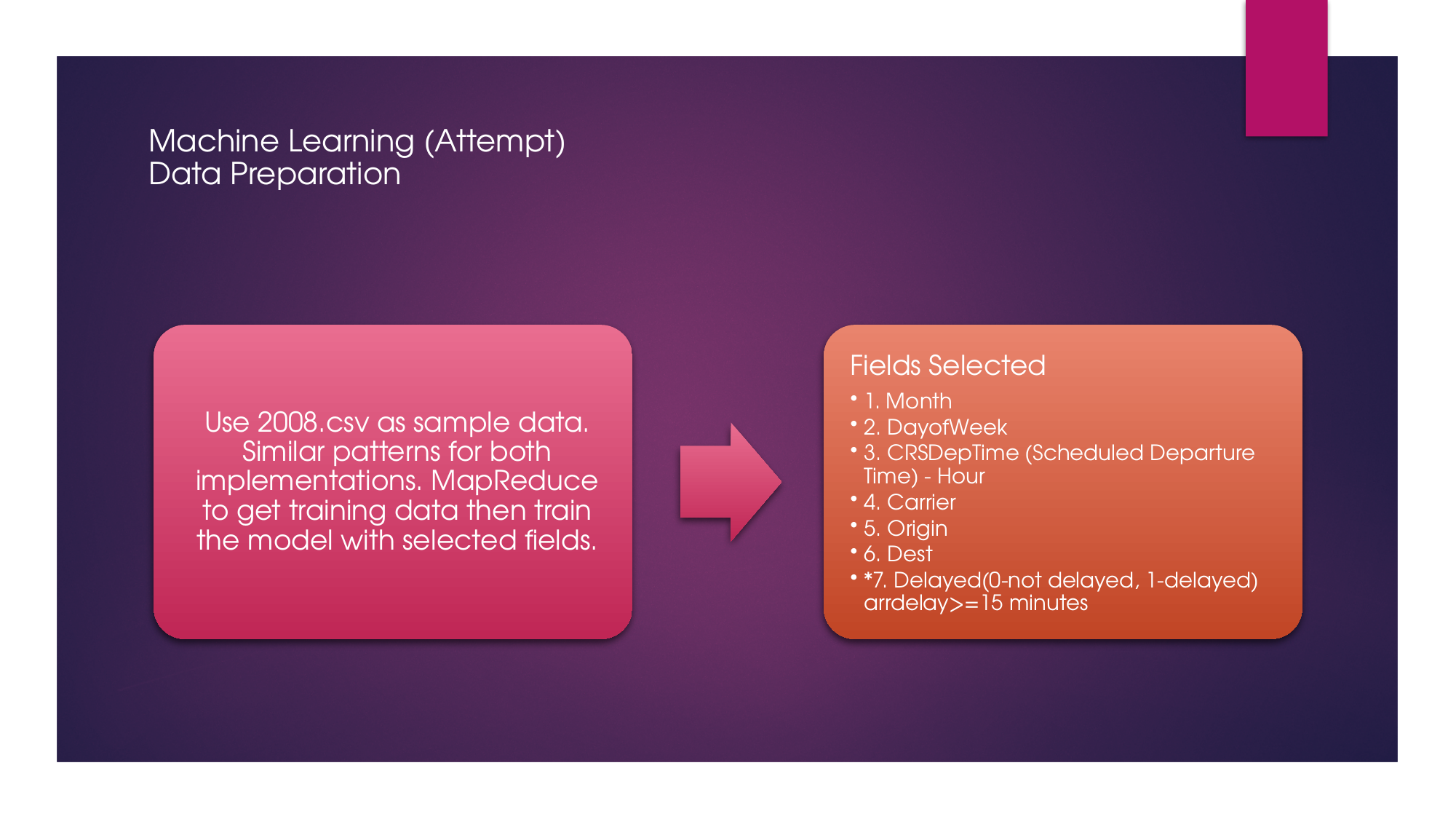

# Machine Learning (Attempt) Data Preparation
Use 2008.csv as sample data. Similar patterns for both implementations. MapReduce to get training data then train the model with selected fields.

Fields Selected
1. Month
2. DayofWeek
3. CRSDepTime (Scheduled Departure Time) - Hour
4. Carrier
5. Origin
6. Dest
*7. Delayed(0-not delayed, 1-delayed) arrdelay>=15 minutes